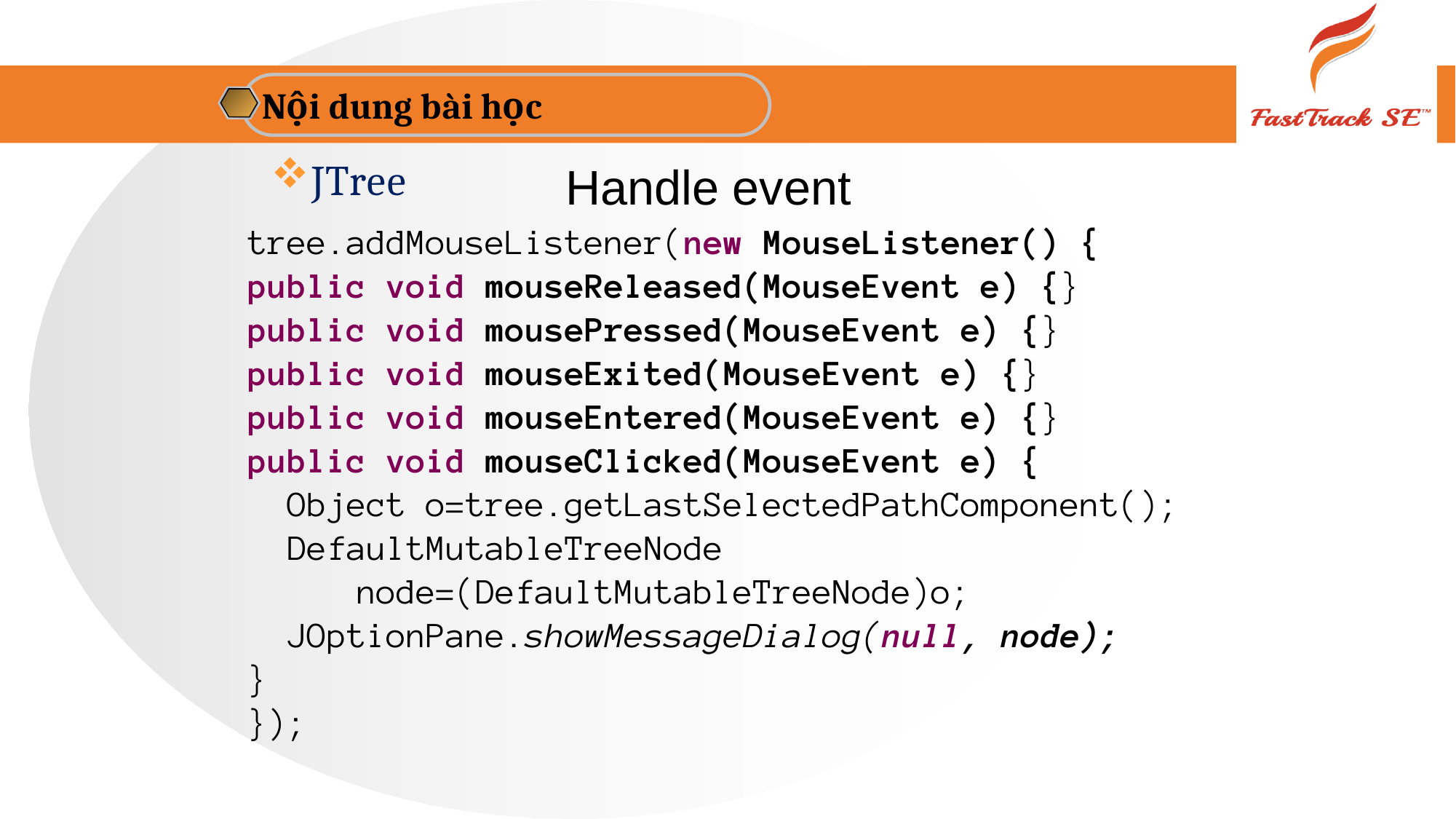

Nội dung bài học

JTree
Handle event
tree.addMouseListener(new MouseListener() {
public void mouseReleased(MouseEvent e) {}
public void mousePressed(MouseEvent e) {}
public void mouseExited(MouseEvent e) {}
public void mouseEntered(MouseEvent e) {}
public void mouseClicked(MouseEvent e) {
  Object o=tree.getLastSelectedPathComponent();
  DefaultMutableTreeNode
	node=(DefaultMutableTreeNode)o;
  JOptionPane.showMessageDialog(null, node);
}
});